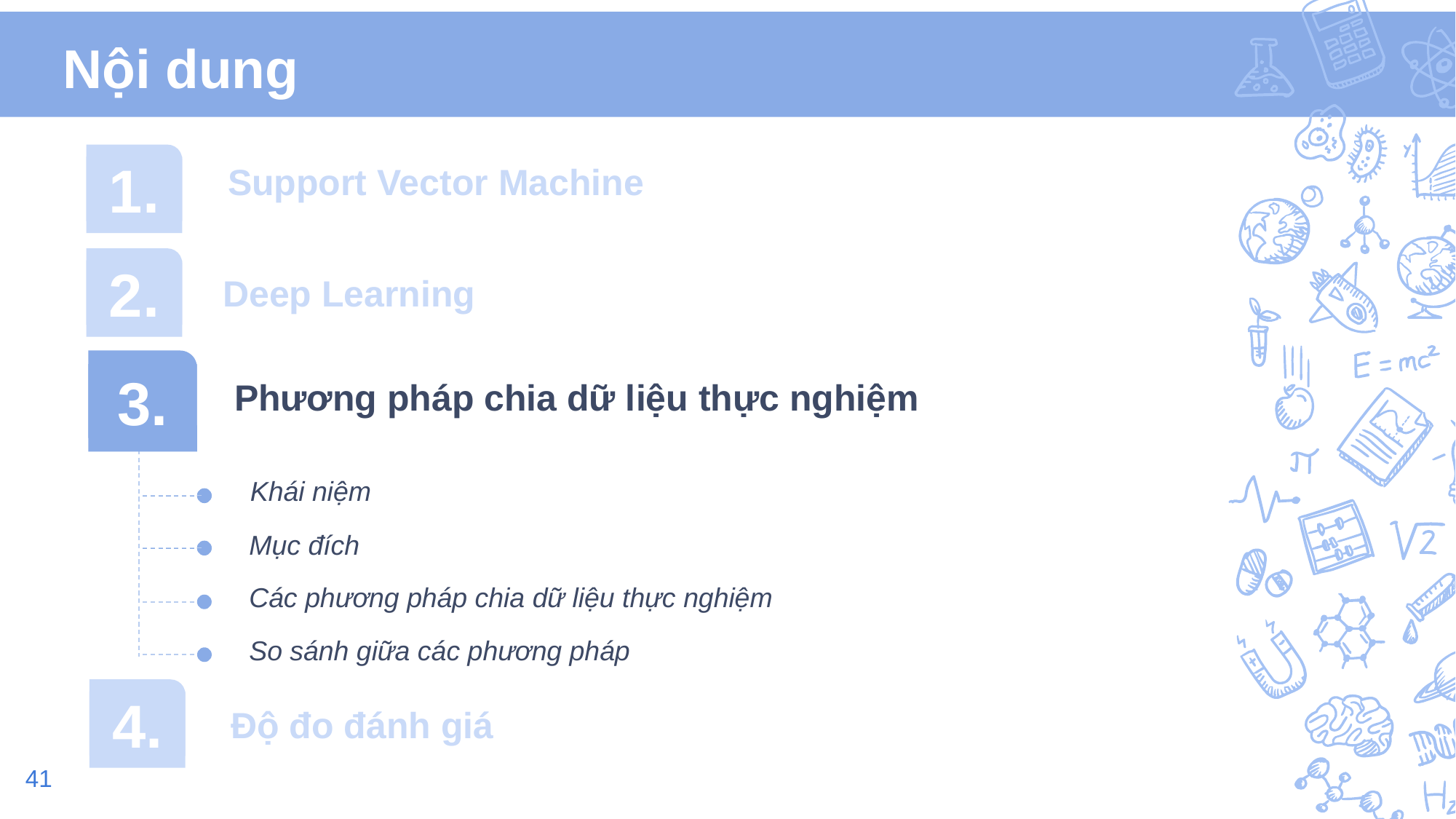

Nội dung
Support Vector Machine

1.
Deep Learning

2.
Phương pháp chia dữ liệu thực nghiệm

3.
Khái niệm

Mục đích

Các phương pháp chia dữ liệu thực nghiệm

So sánh giữa các phương pháp
Độ đo đánh giá

4.
41